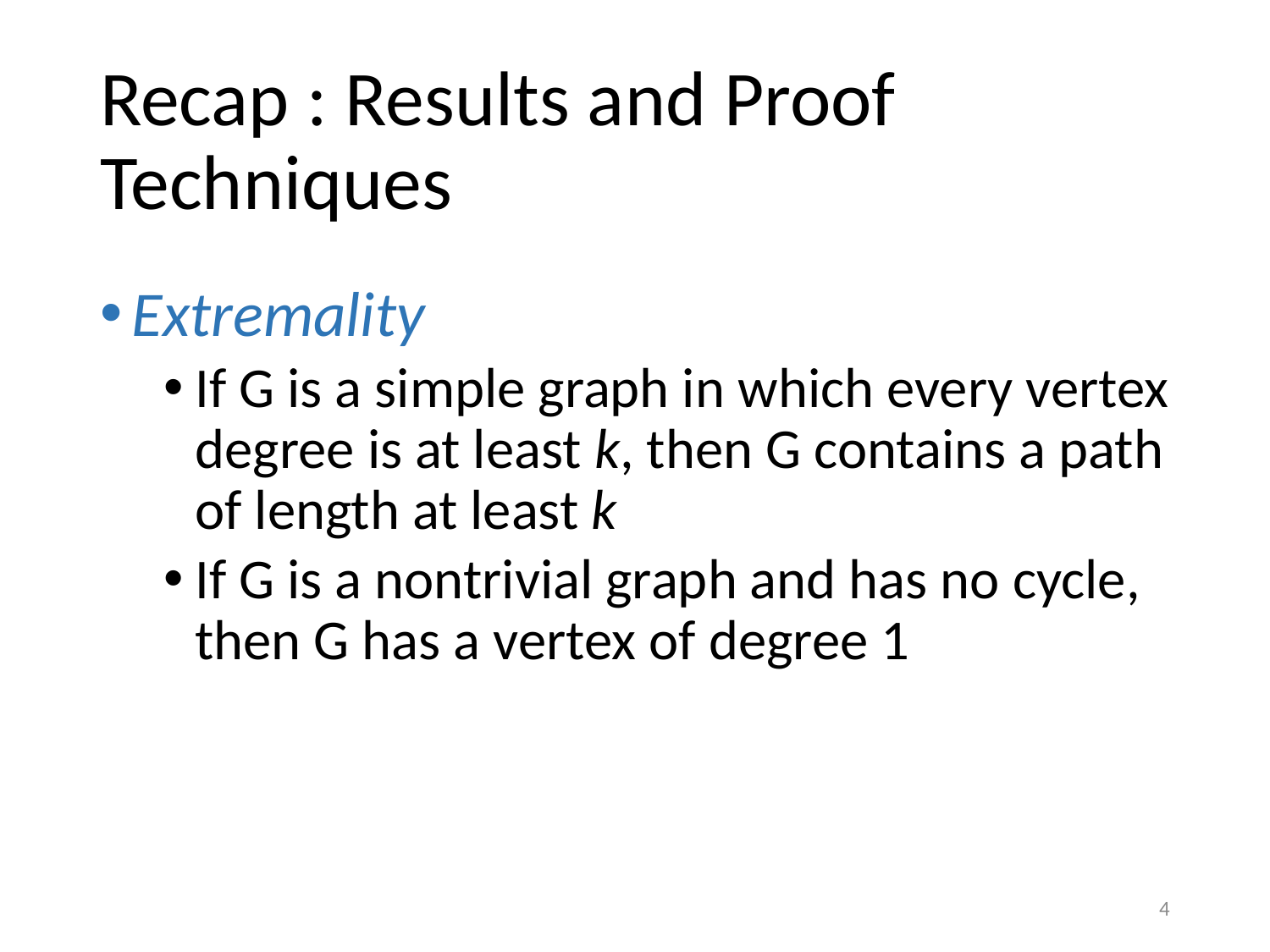

# Recap : Results and Proof Techniques
Extremality
If G is a simple graph in which every vertex degree is at least k, then G contains a path of length at least k
If G is a nontrivial graph and has no cycle, then G has a vertex of degree 1

4